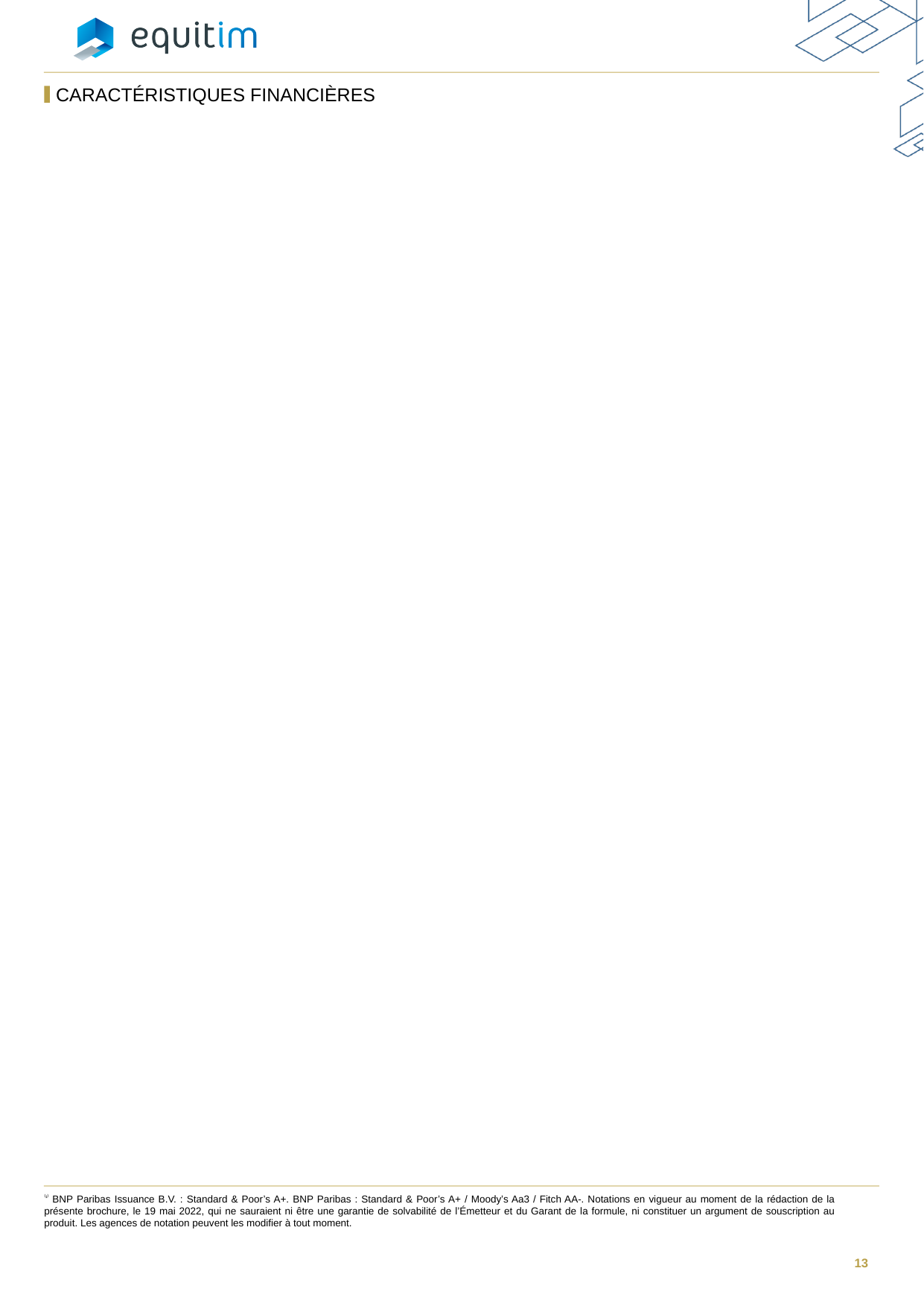

Caractéristiques financières

⁽¹⁾ BNP Paribas Issuance B.V. : Standard & Poor’s A+. BNP Paribas : Standard & Poor’s A+ / Moody’s Aa3 / Fitch AA-. Notations en vigueur au moment de la rédaction de la présente brochure, le 19 mai 2022, qui ne sauraient ni être une garantie de solvabilité de l’Émetteur et du Garant de la formule, ni constituer un argument de souscription au produit. Les agences de notation peuvent les modifier à tout moment.
13